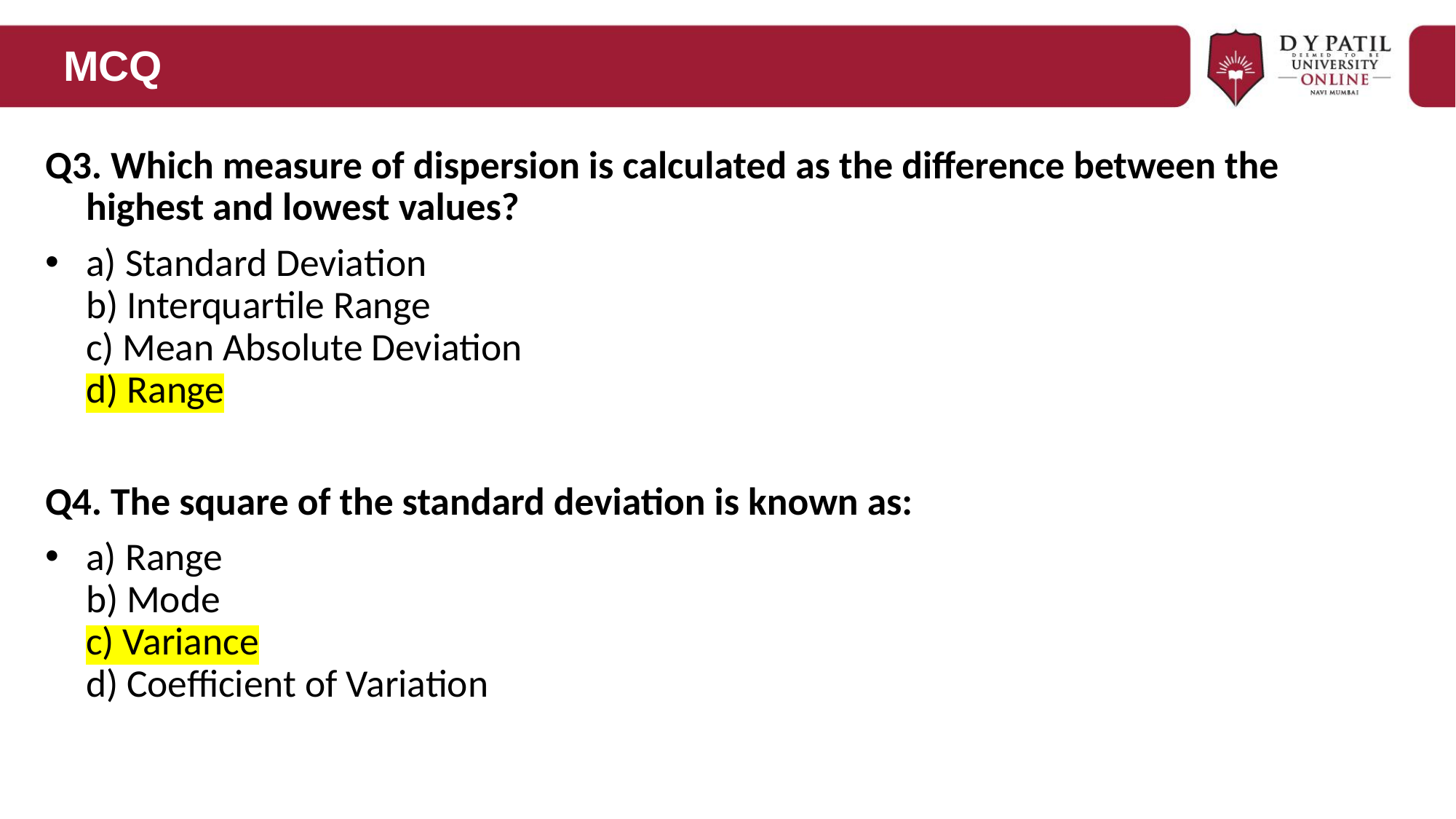

# MCQ
Q3. Which measure of dispersion is calculated as the difference between the highest and lowest values?
a) Standard Deviation
b) Interquartile Range
c) Mean Absolute Deviation
d) Range

Q4. The square of the standard deviation is known as:
a) Range
b) Mode
c) Variance
d) Coefficient of Variation